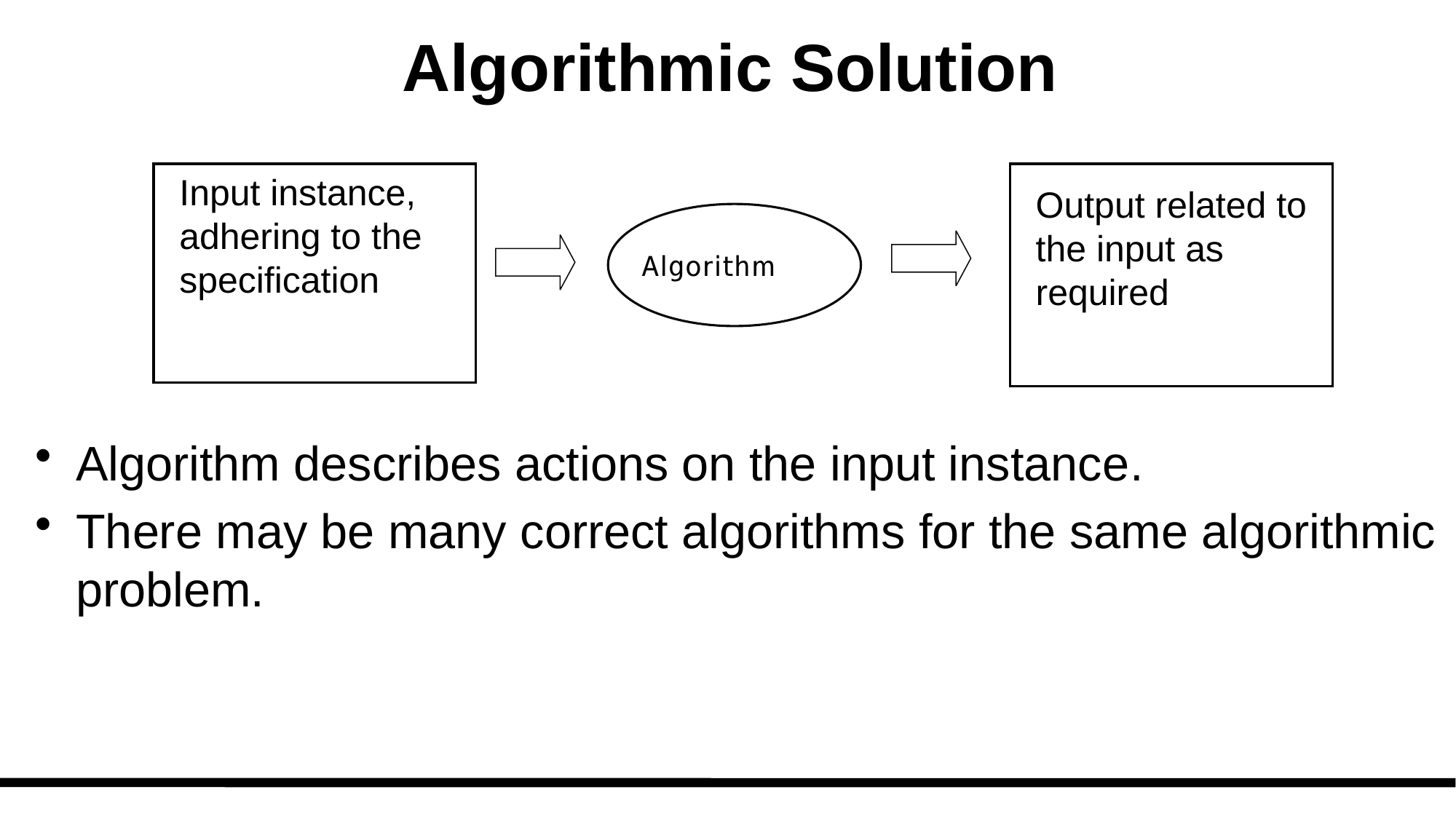

# Algorithmic Solution

Input instance, adhering to the specification

Output related to the input as required

Algorithm

Algorithm describes actions on the input instance.
There may be many correct algorithms for the same algorithmic problem.